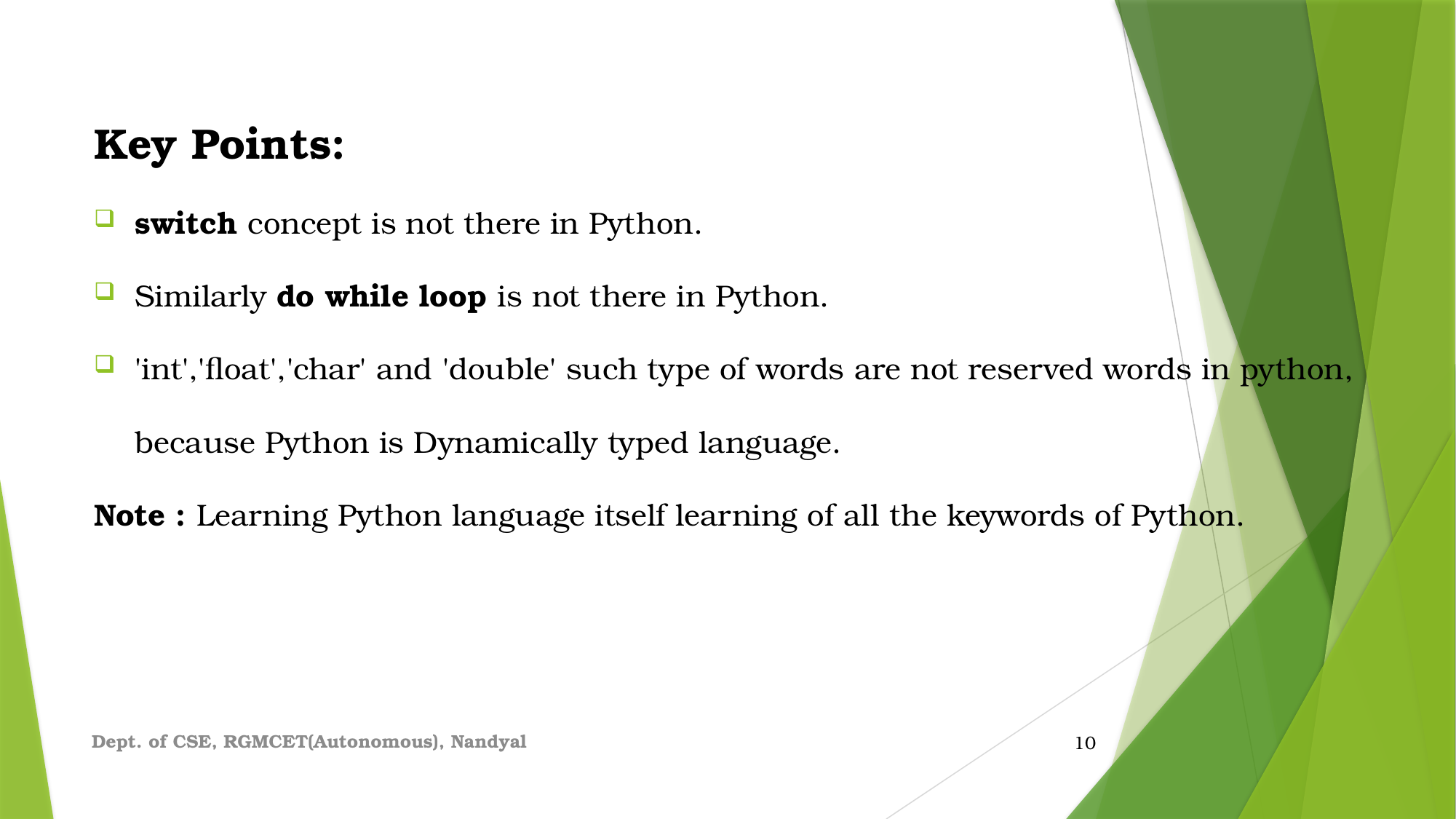

Key Points:
switch concept is not there in Python.
Similarly do while loop is not there in Python.
'int','float','char' and 'double' such type of words are not reserved words in python, because Python is Dynamically typed language.
Note : Learning Python language itself learning of all the keywords of Python.

Dept. of CSE, RGMCET(Autonomous), Nandyal
10